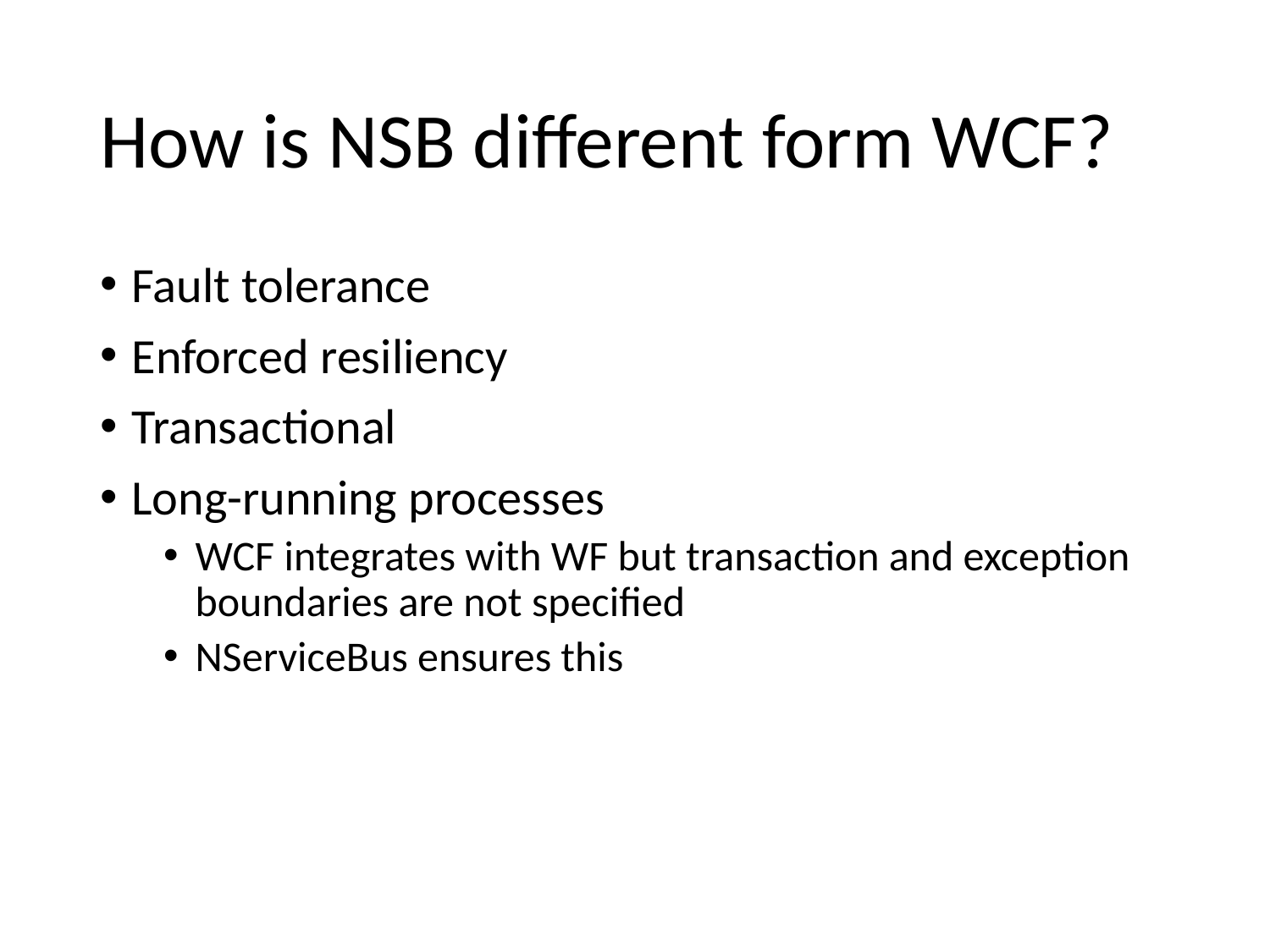

# How is NSB different form WCF?
Fault tolerance
Enforced resiliency
Transactional
Long-running processes
WCF integrates with WF but transaction and exception boundaries are not specified
NServiceBus ensures this